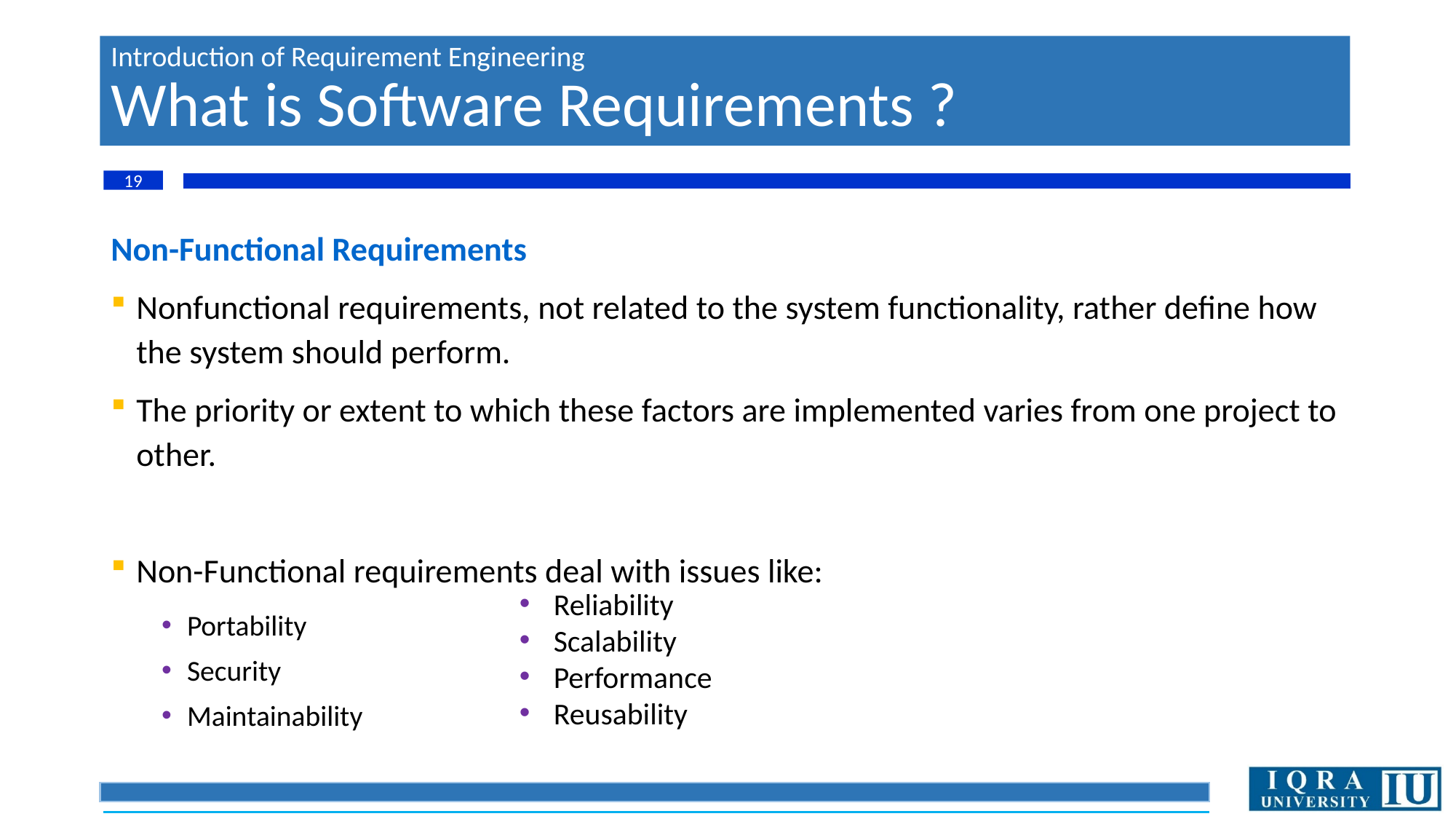

# Introduction of Requirement Engineering What is Software Requirements ?
19
Non-Functional Requirements
Nonfunctional requirements, not related to the system functionality, rather define how the system should perform.
The priority or extent to which these factors are implemented varies from one project to other.

Non-Functional requirements deal with issues like:
Portability
Security
Maintainability

Reliability
Scalability
Performance
Reusability